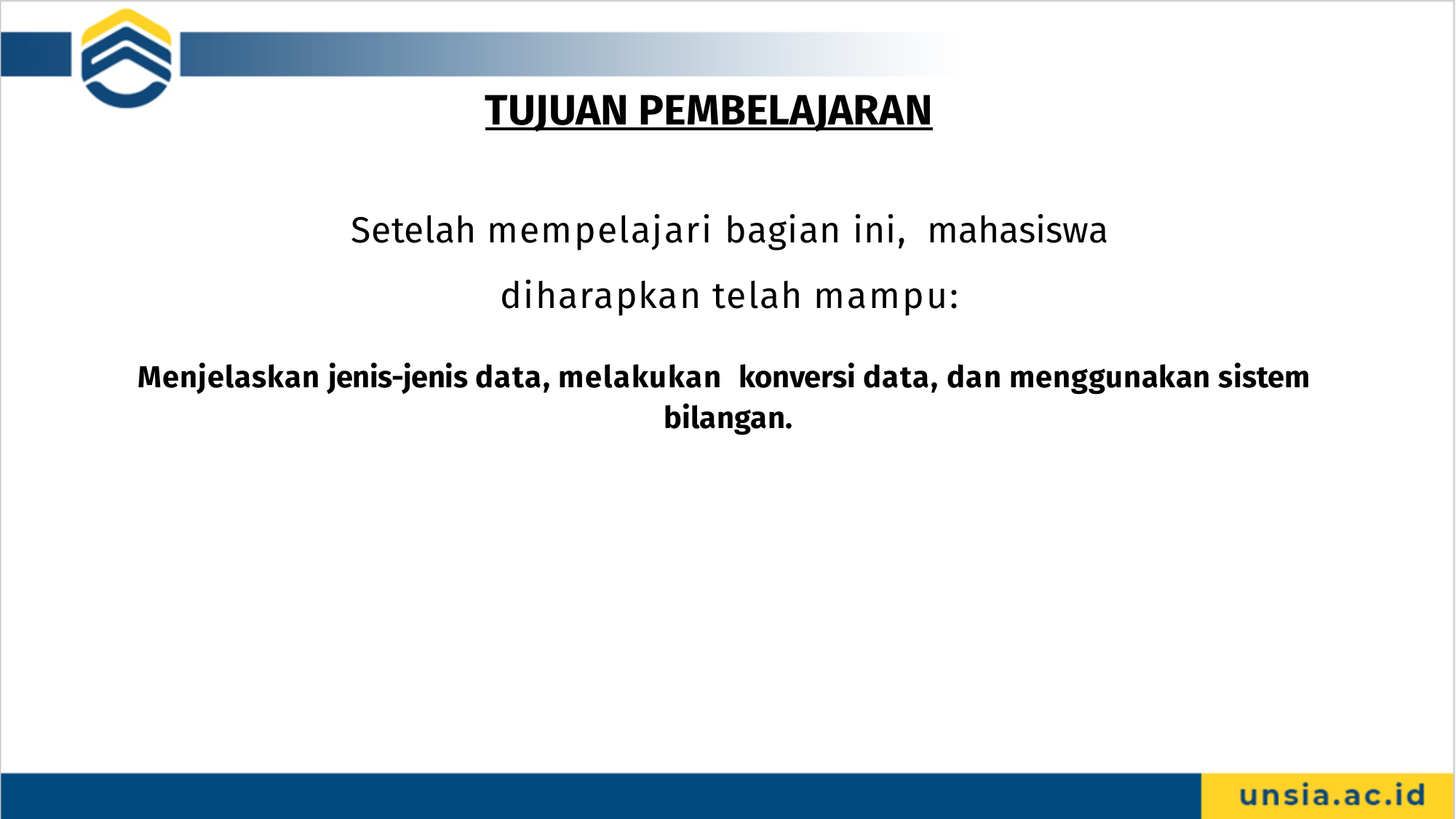

TUJUAN PEMBELAJARAN
Setelah mempelajari bagian ini,  mahasiswa diharapkan telah mampu:

Menjelaskan jenis-jenis data, melakukan  konversi data, dan menggunakan sistem  bilangan.
(1807-PTIK-S05-02)